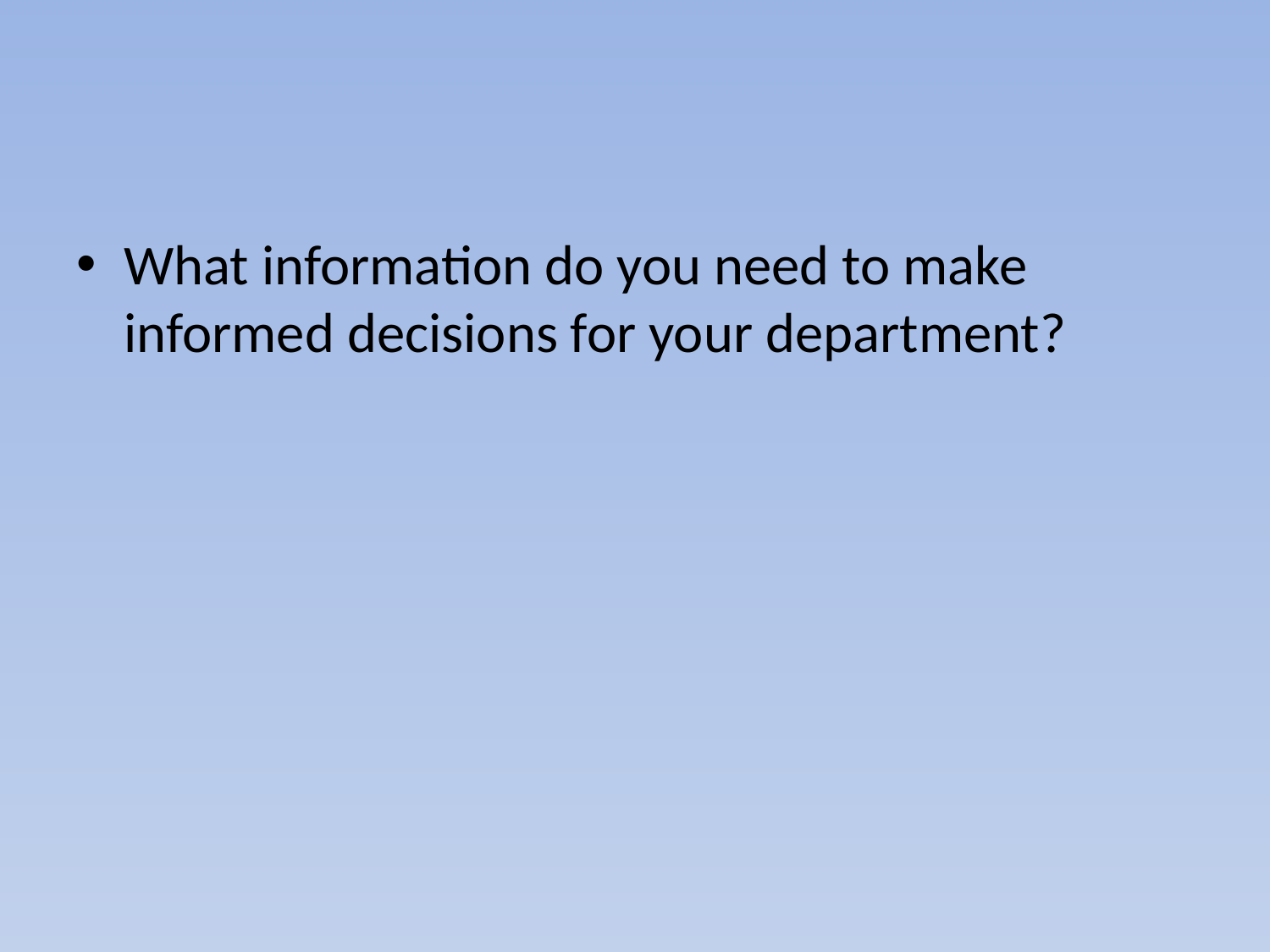

#
What information do you need to make informed decisions for your department?